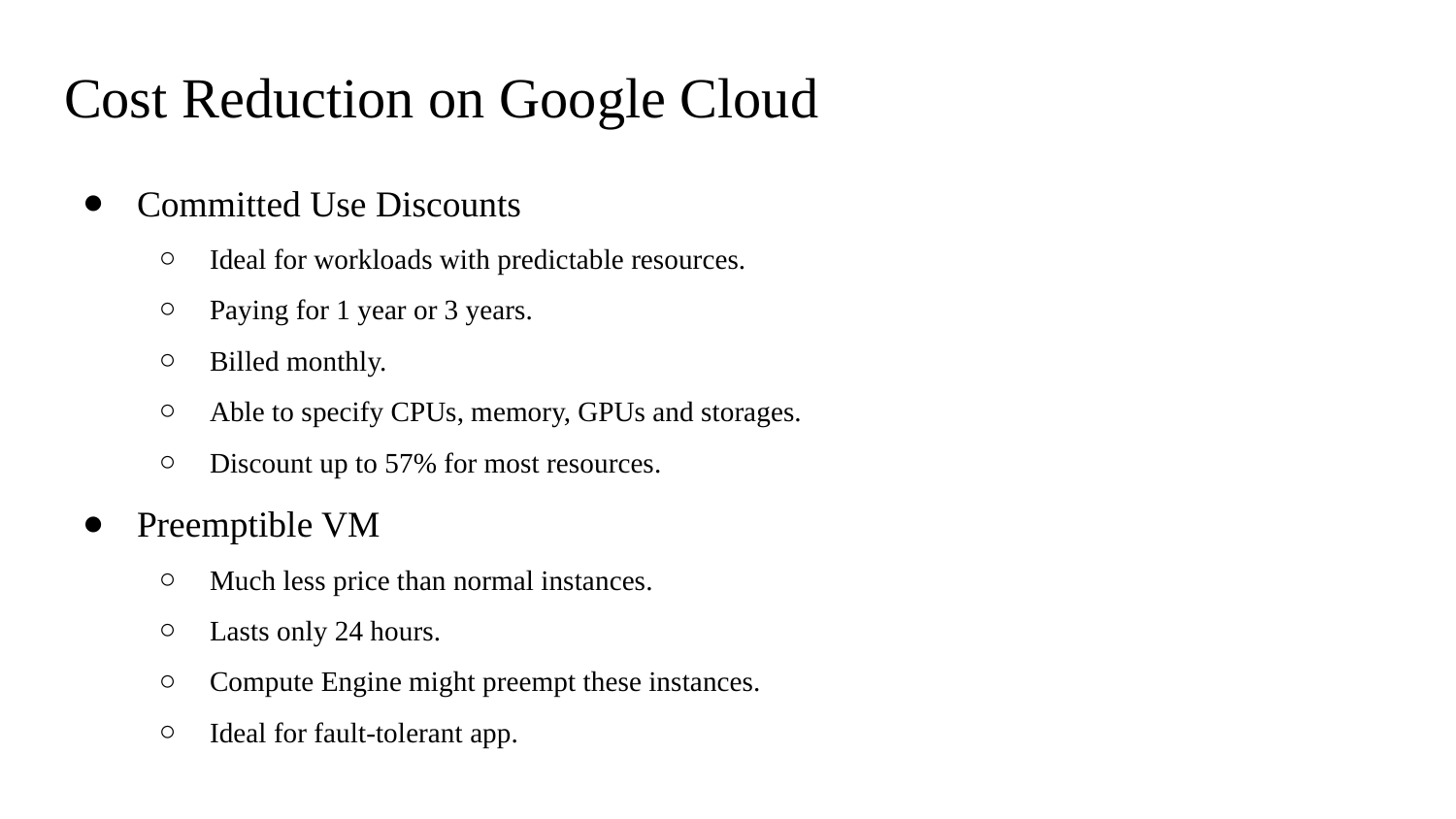

# Cost Reduction on Google Cloud
Committed Use Discounts
Ideal for workloads with predictable resources.
Paying for 1 year or 3 years.
Billed monthly.
Able to specify CPUs, memory, GPUs and storages.
Discount up to 57% for most resources.
Preemptible VM
Much less price than normal instances.
Lasts only 24 hours.
Compute Engine might preempt these instances.
Ideal for fault-tolerant app.